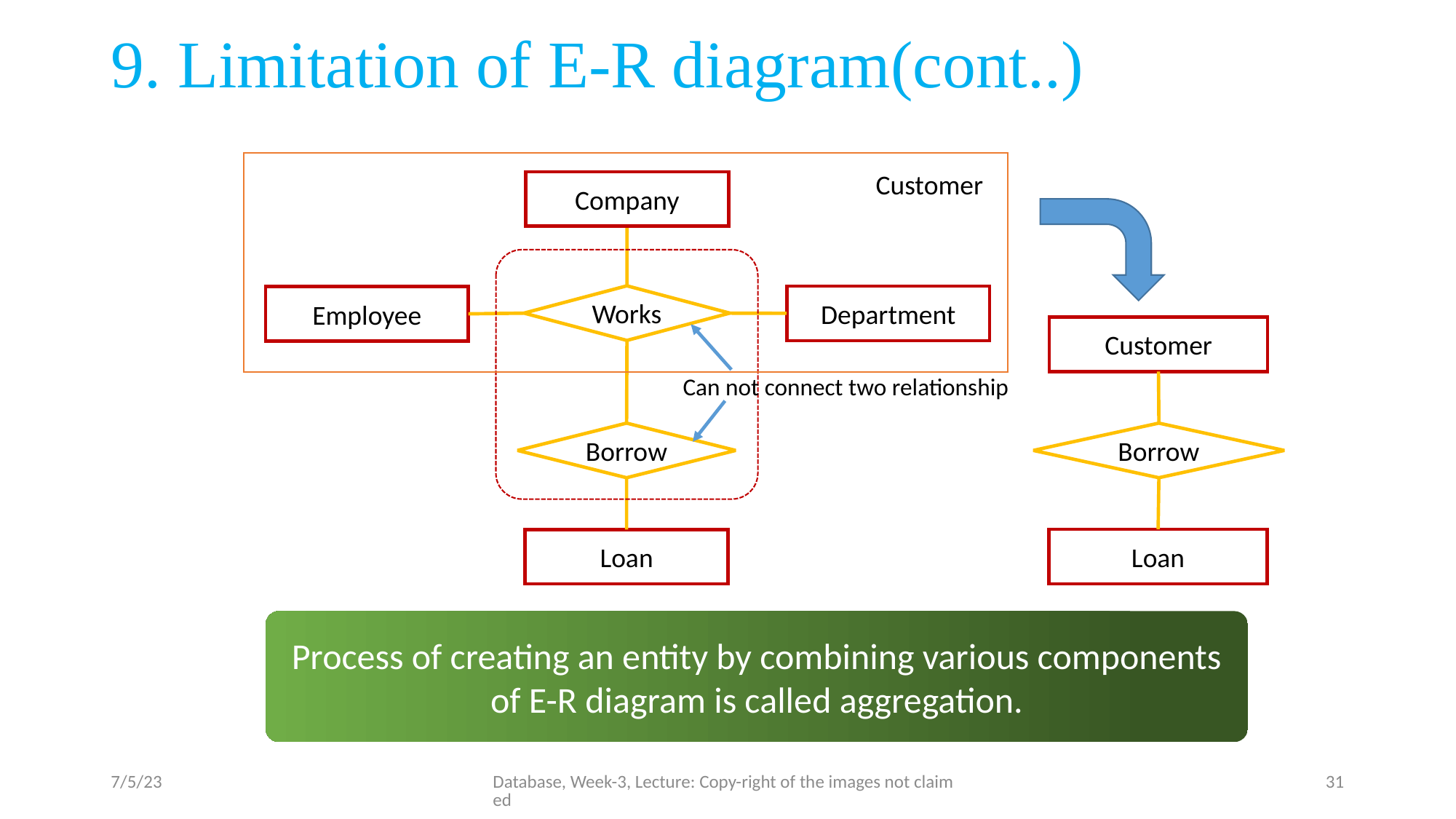

# 9. Limitation of E-R diagram(cont..)

Customer
Company

Works
Department
Employee
Customer
Can not connect two relationship
Borrow
Borrow
Loan
Loan
Process of creating an entity by combining various components of E-R diagram is called aggregation.
7/5/23
Database, Week-3, Lecture: Copy-right of the images not claimed
31